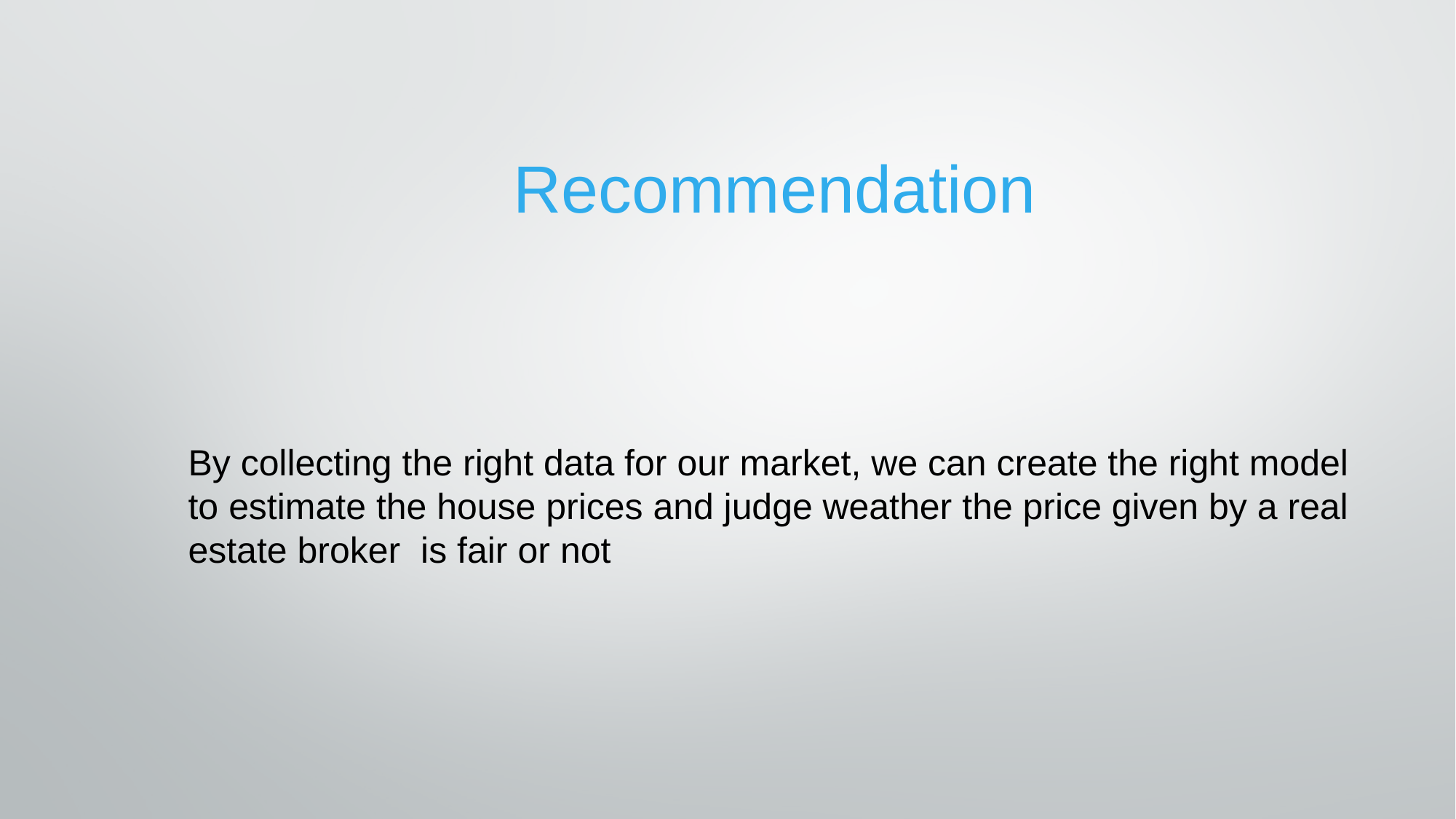

# Recommendation
By collecting the right data for our market, we can create the right model to estimate the house prices and judge weather the price given by a real estate broker  is fair or not